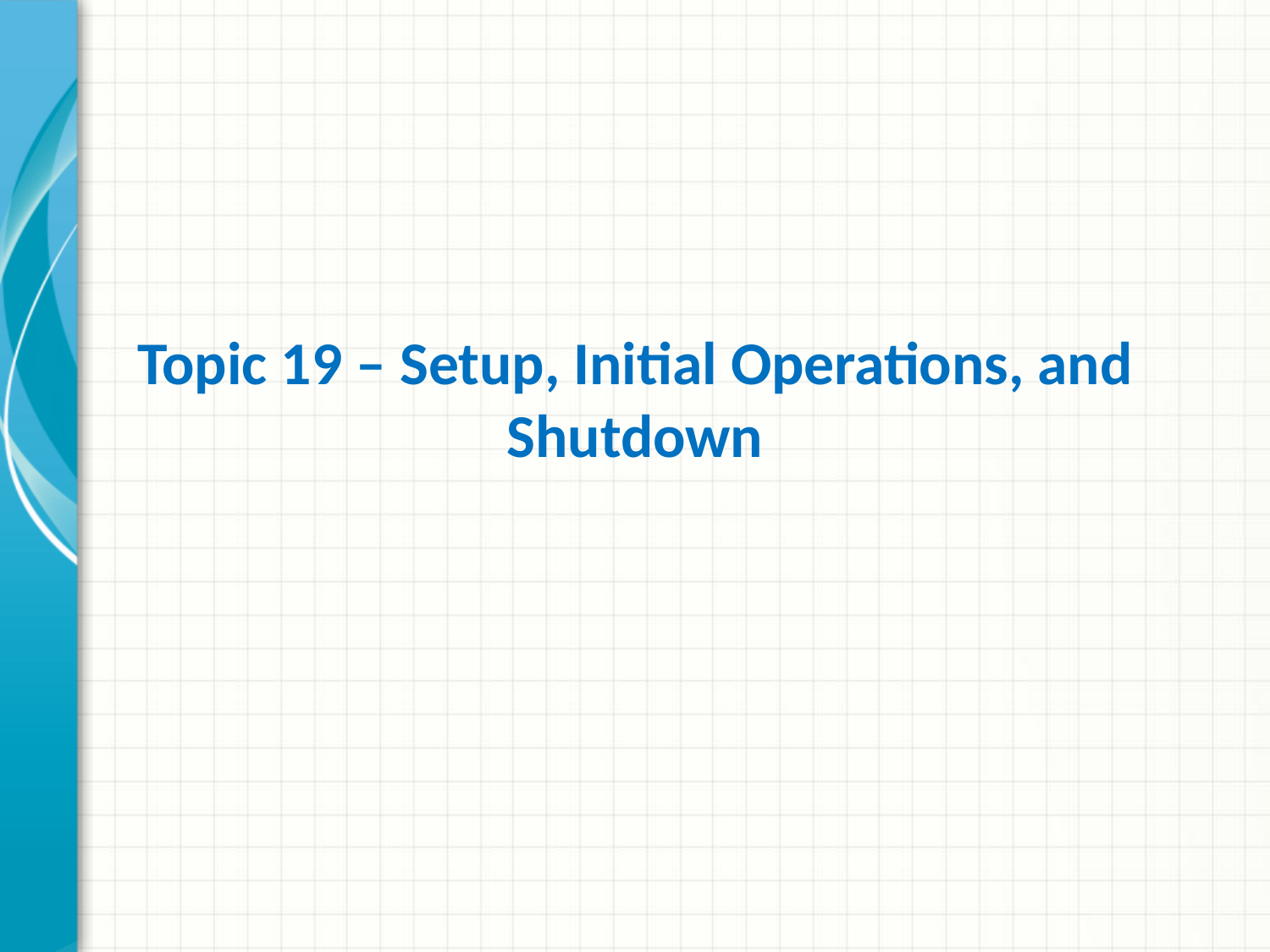

# Topic 19 – Setup, Initial Operations, and Shutdown